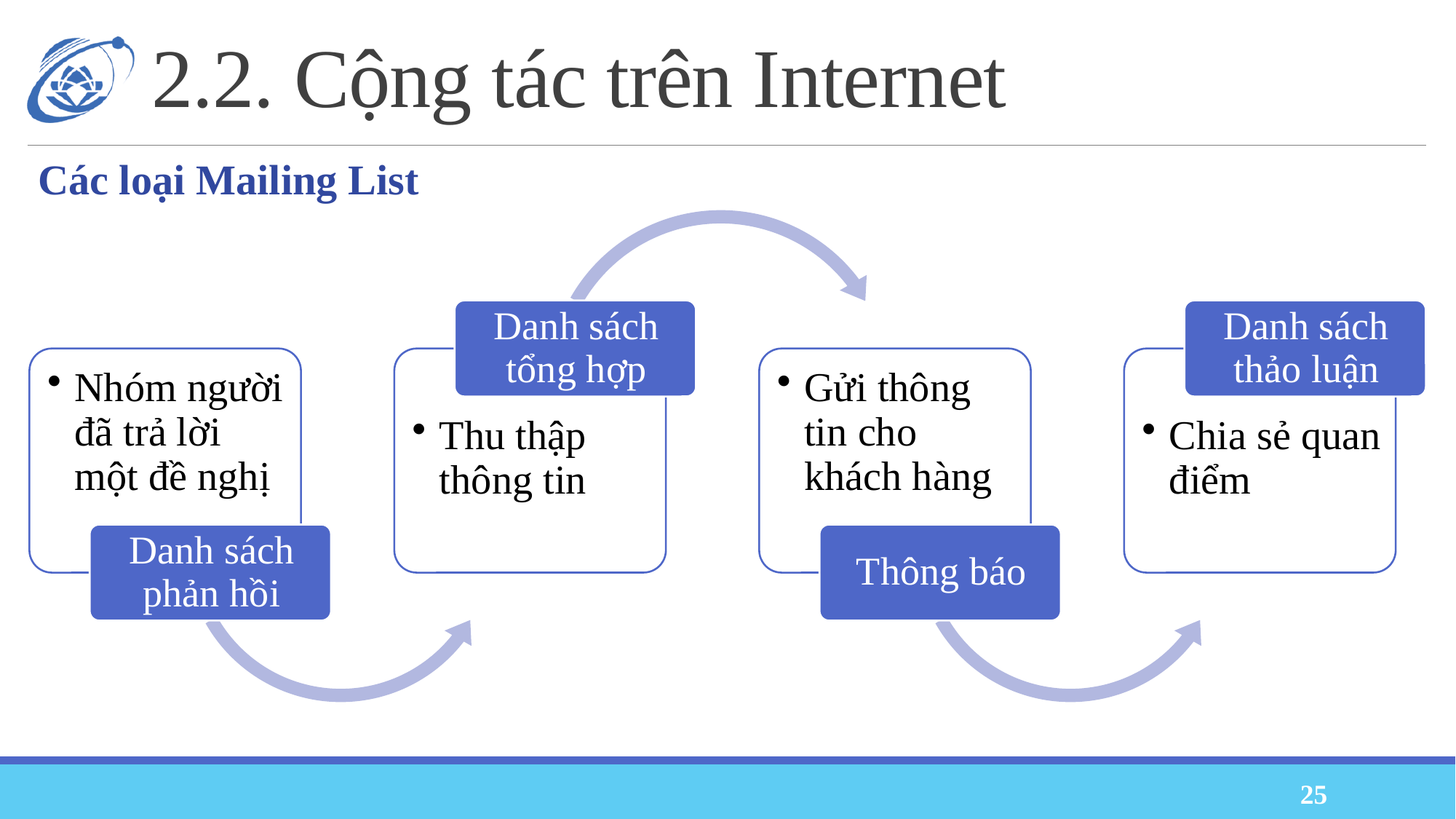

# 2.2. Cộng tác trên Internet
Các loại Mailing List
Nhóm người đã trả lời một đề nghị
Danh sách phản hồi
Thu thập thông tin
Danh sách tổng hợp
Gửi thông tin cho khách hàng
Thông báo
Chia sẻ quan điểm
Danh sách thảo luận
25